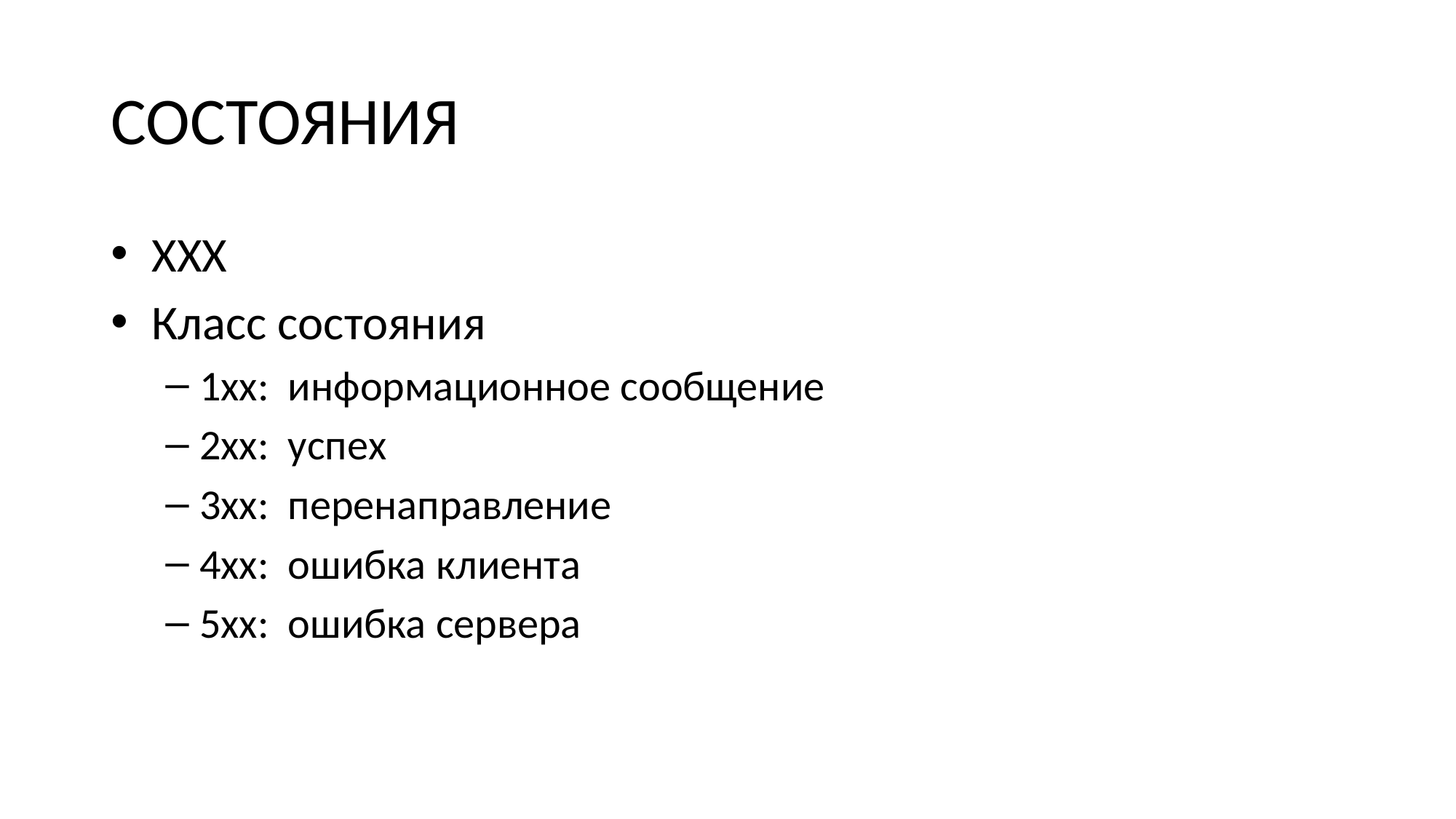

СОСТОЯНИЯ
XXX
Класс состояния
1xx:  информационное сообщение
2хх:  успех
3хх:  перенаправление
4хх:  ошибка клиента
5хх:  ошибка сервера